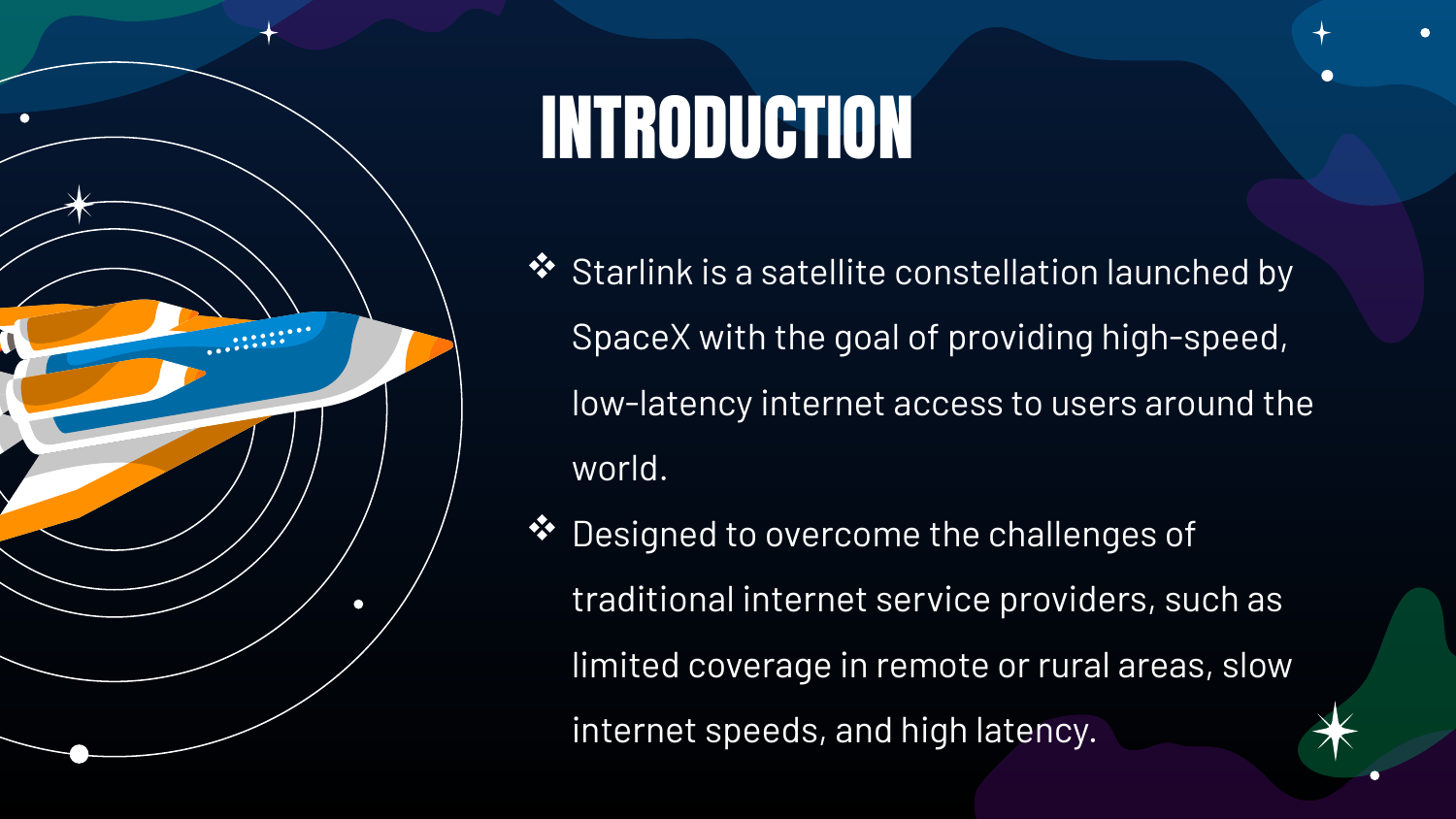

# INTRODUCTION
Starlink is a satellite constellation launched by SpaceX with the goal of providing high-speed, low-latency internet access to users around the world.
Designed to overcome the challenges of traditional internet service providers, such as limited coverage in remote or rural areas, slow internet speeds, and high latency.